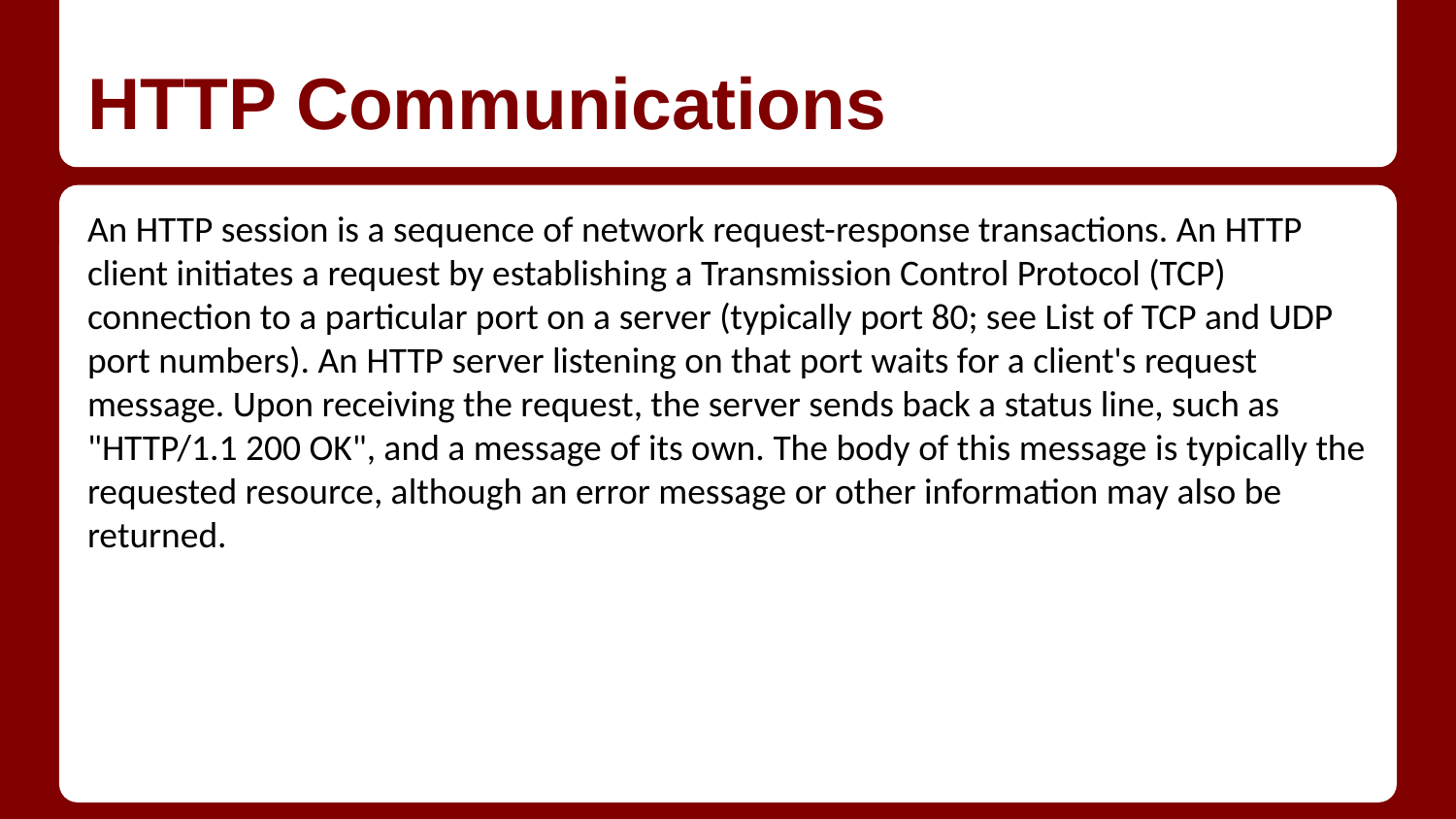

# HTTP Communications
An HTTP session is a sequence of network request-response transactions. An HTTP client initiates a request by establishing a Transmission Control Protocol (TCP) connection to a particular port on a server (typically port 80; see List of TCP and UDP port numbers). An HTTP server listening on that port waits for a client's request message. Upon receiving the request, the server sends back a status line, such as "HTTP/1.1 200 OK", and a message of its own. The body of this message is typically the requested resource, although an error message or other information may also be returned.